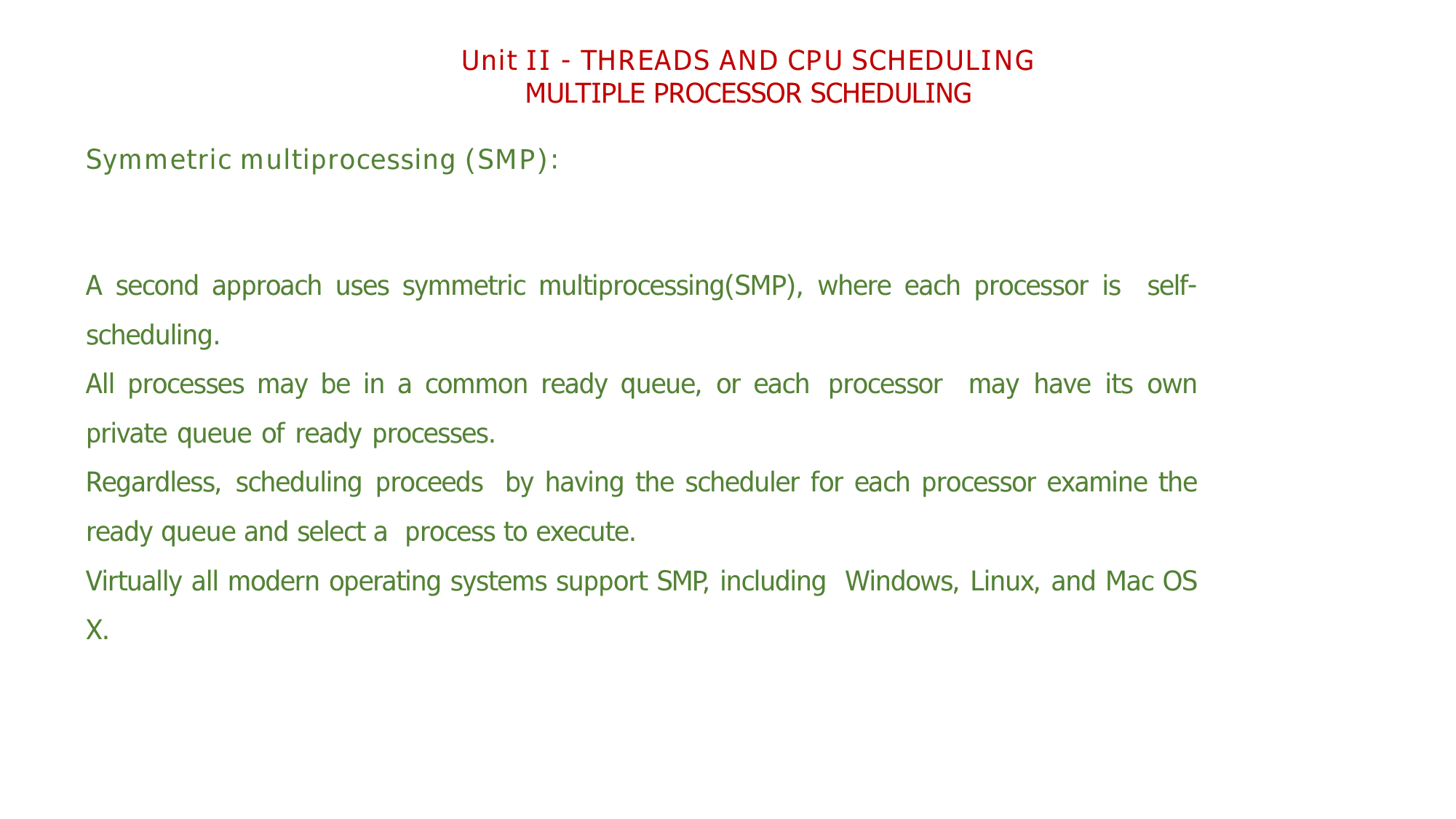

Unit II - THREADS AND CPU SCHEDULING
MULTIPLE PROCESSOR SCHEDULING
Symmetric multiprocessing (SMP):

A second approach uses symmetric multiprocessing(SMP), where each processor is  self-scheduling.
All processes may be in a common ready queue, or each processor  may have its own private queue of ready processes.
Regardless, scheduling proceeds  by having the scheduler for each processor examine the ready queue and select a  process to execute.
Virtually all modern operating systems support SMP, including  Windows, Linux, and Mac OS X.